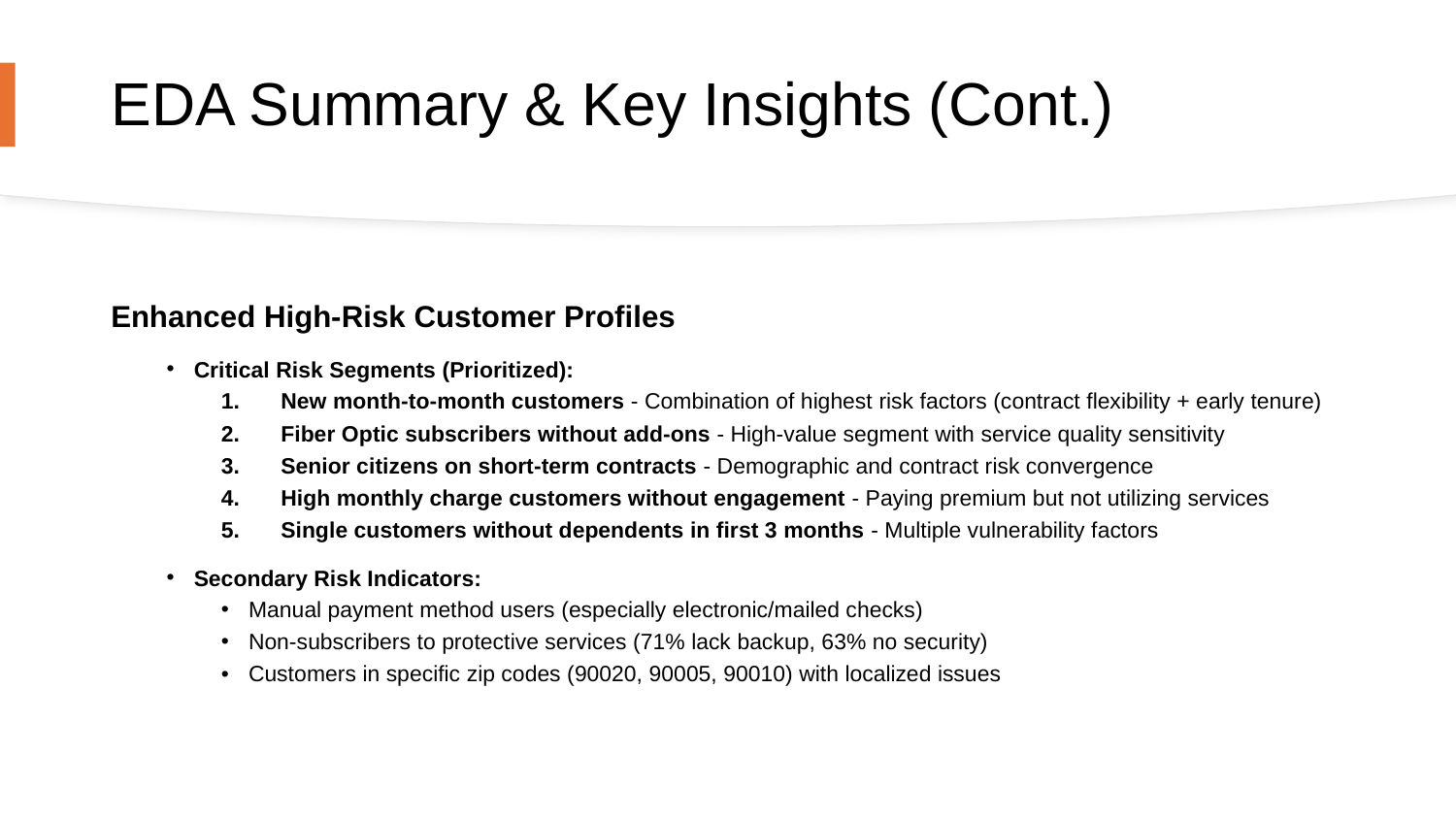

# EDA Summary & Key Insights (Cont.)

Enhanced High-Risk Customer Profiles
Critical Risk Segments (Prioritized):
New month-to-month customers - Combination of highest risk factors (contract flexibility + early tenure)
Fiber Optic subscribers without add-ons - High-value segment with service quality sensitivity
Senior citizens on short-term contracts - Demographic and contract risk convergence
High monthly charge customers without engagement - Paying premium but not utilizing services
Single customers without dependents in first 3 months - Multiple vulnerability factors
Secondary Risk Indicators:
Manual payment method users (especially electronic/mailed checks)
Non-subscribers to protective services (71% lack backup, 63% no security)
Customers in specific zip codes (90020, 90005, 90010) with localized issues